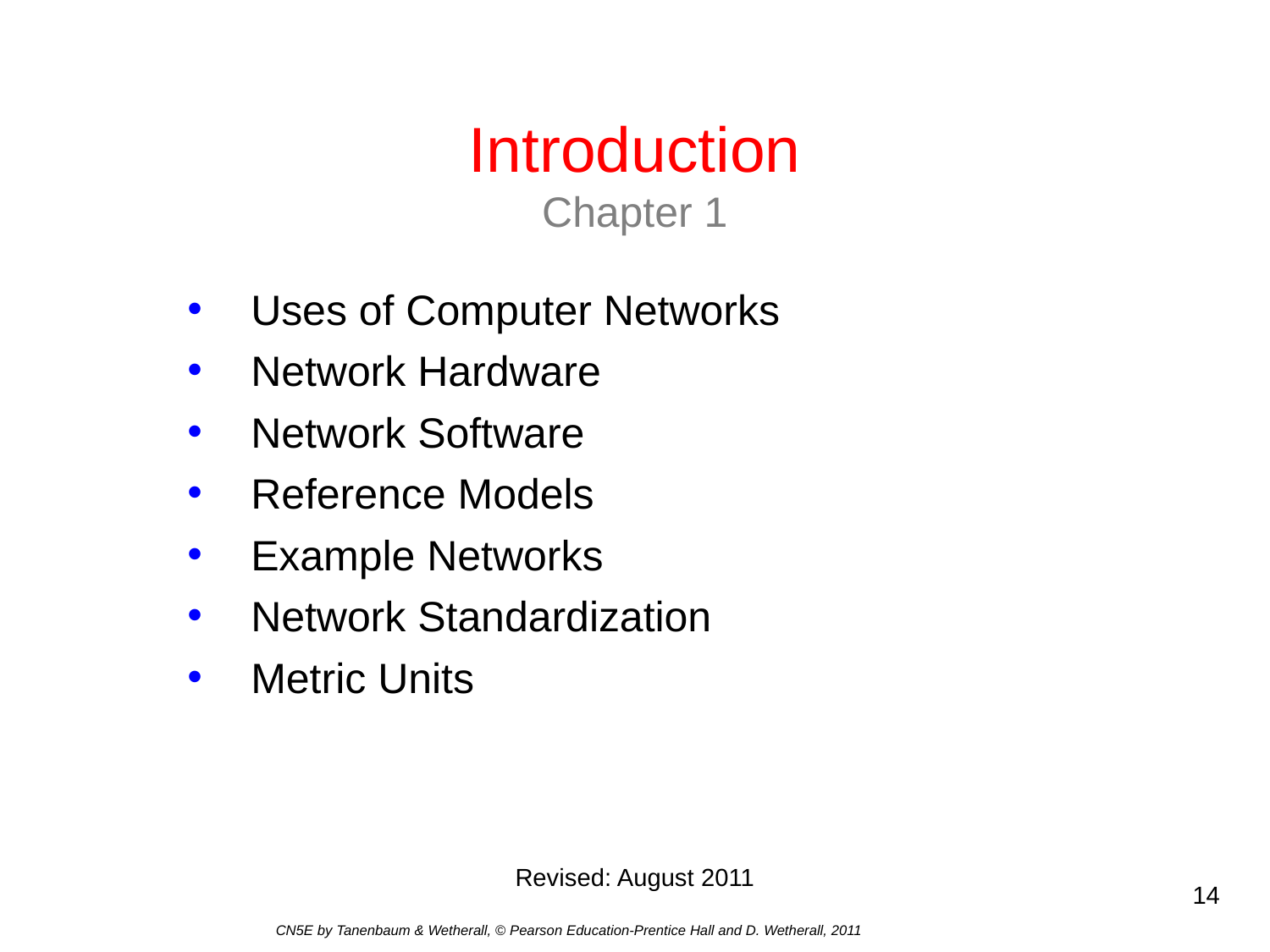

# Introduction Chapter 1
Uses of Computer Networks
Network Hardware
Network Software
Reference Models
Example Networks
Network Standardization
Metric Units
Revised: August 2011
14
CN5E by Tanenbaum & Wetherall, © Pearson Education-Prentice Hall and D. Wetherall, 2011